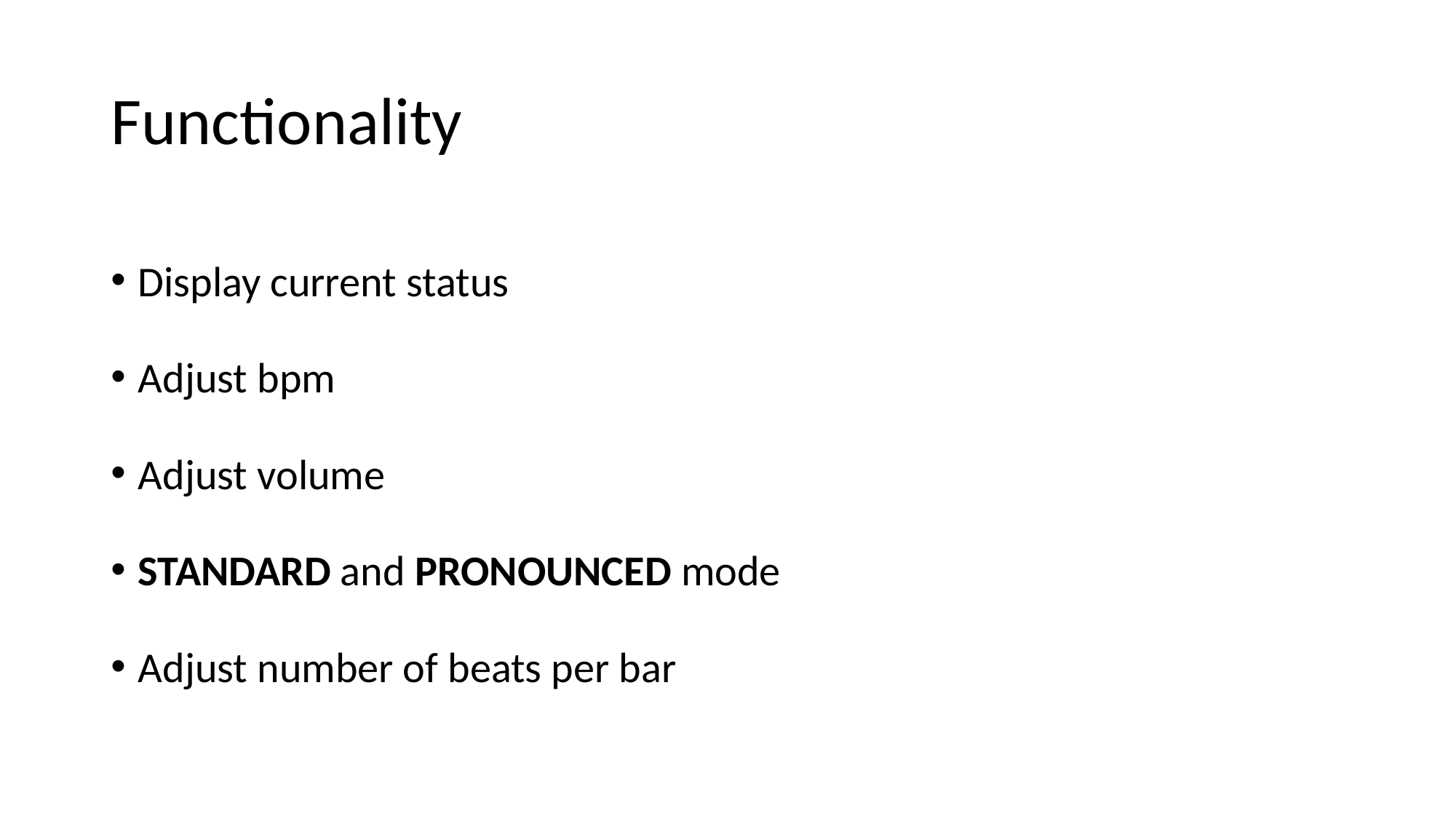

# Functionality
Display current status
Adjust bpm
Adjust volume
STANDARD and PRONOUNCED mode
Adjust number of beats per bar